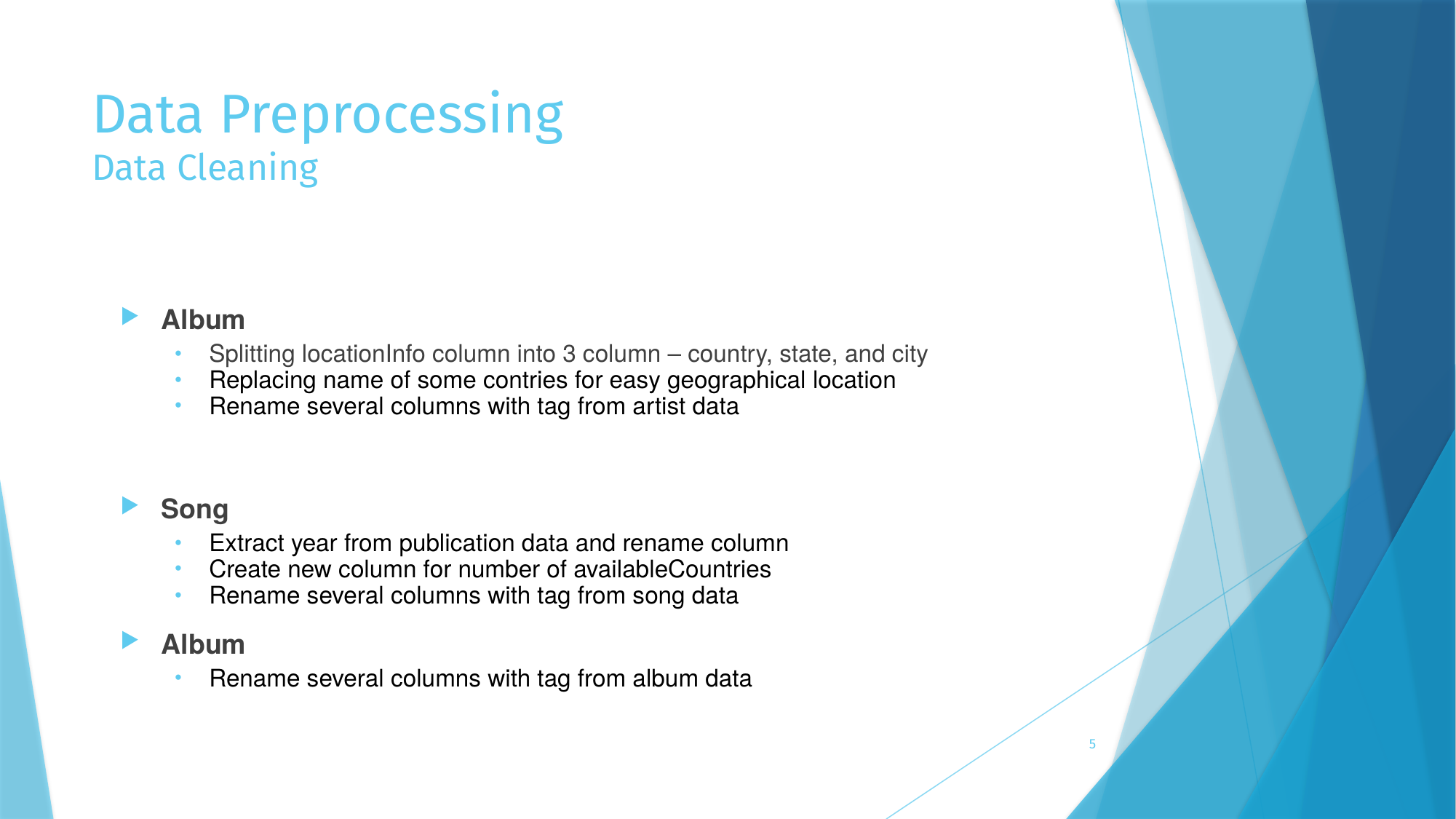

# Data Preprocessing Data Cleaning
Album
Splitting locationInfo column into 3 column – country, state, and city
Replacing name of some contries for easy geographical location
Rename several columns with tag from artist data

Song
Extract year from publication data and rename column
Create new column for number of availableCountries
Rename several columns with tag from song data
Album
Rename several columns with tag from album data
5